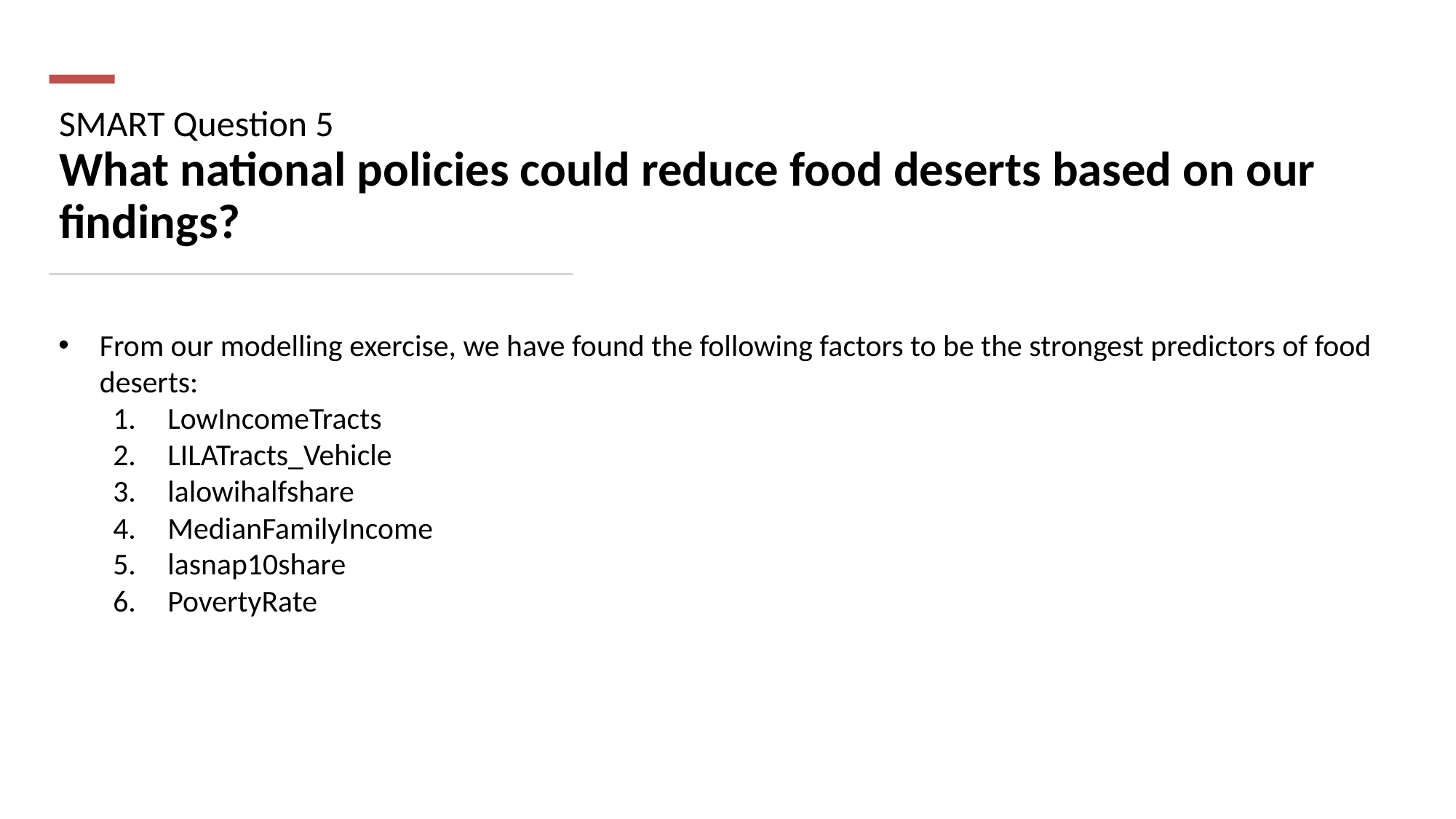

# SMART Question 5 What national policies could reduce food deserts based on our findings?

From our modelling exercise, we have found the following factors to be the strongest predictors of food deserts:
LowIncomeTracts
LILATracts_Vehicle
lalowihalfshare
MedianFamilyIncome
lasnap10share
PovertyRate